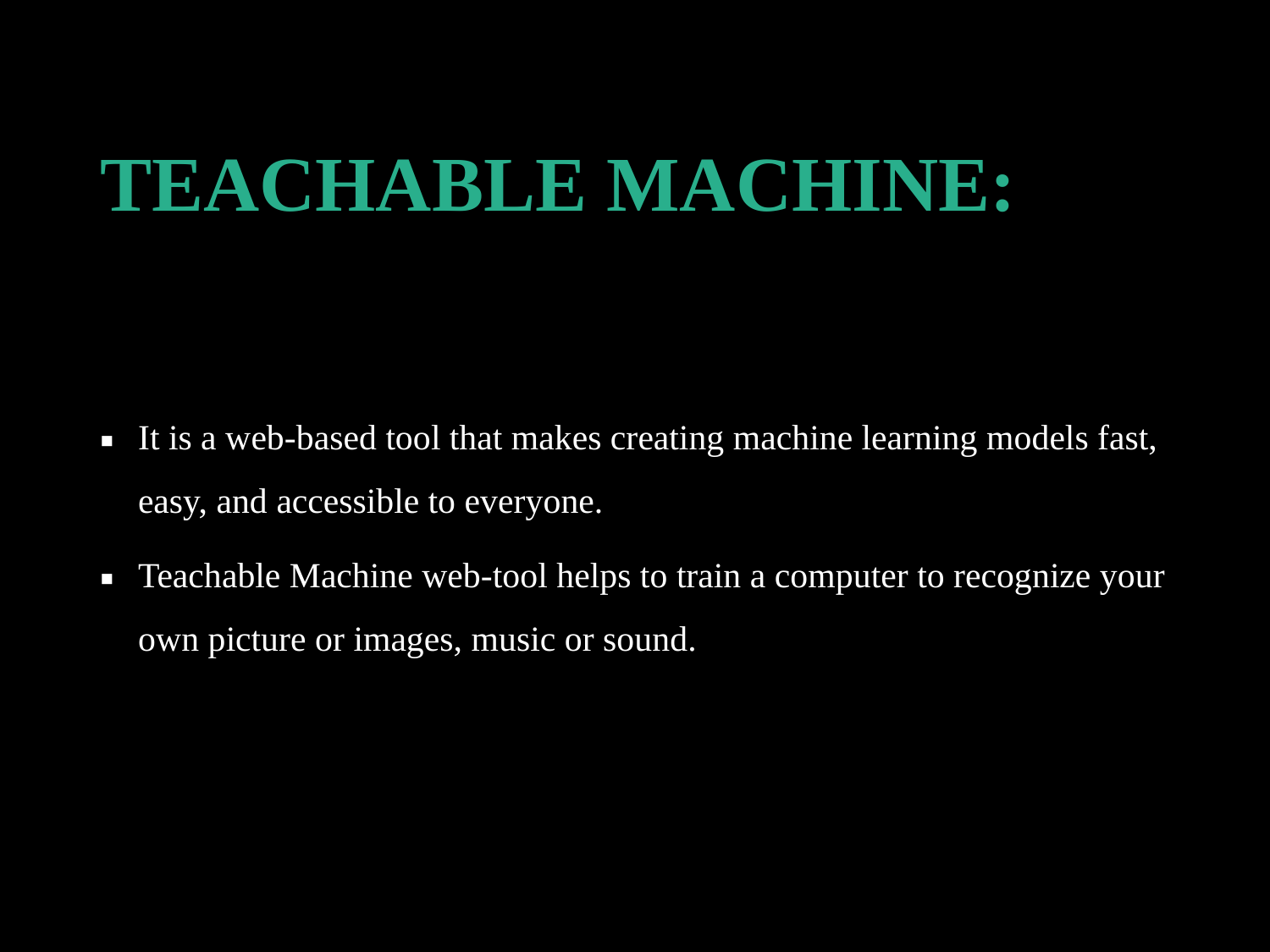

# TEACHABLE MACHINE:

It is a web-based tool that makes creating machine learning models fast, easy, and accessible to everyone.
Teachable Machine web-tool helps to train a computer to recognize your own picture or images, music or sound.